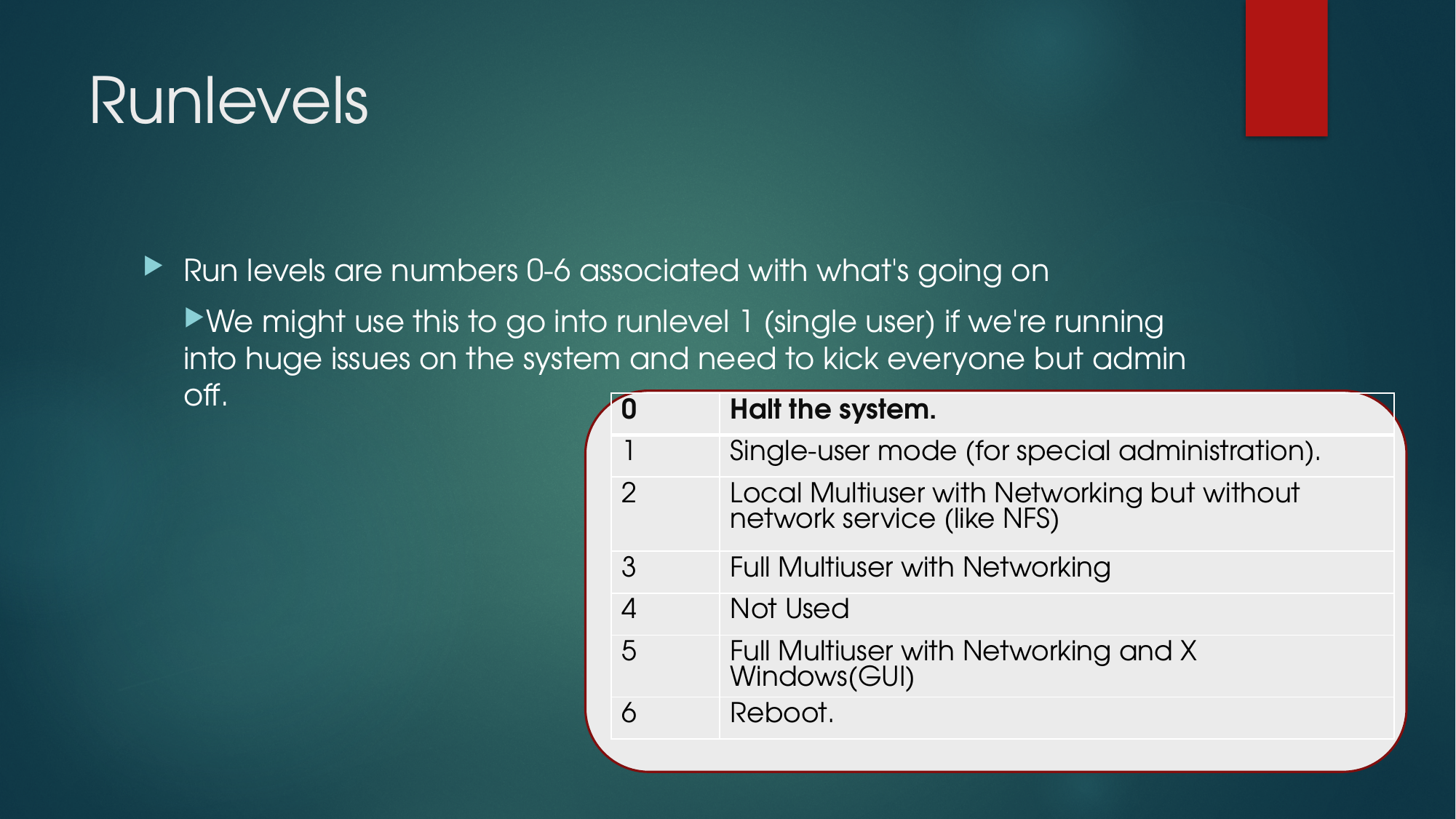

# Runlevels
Run levels are numbers 0-6 associated with what's going on
We might use this to go into runlevel 1 (single user) if we're running into huge issues on the system and need to kick everyone but admin off.

| 0 | Halt the system. |
| --- | --- |
| 1 | Single-user mode (for special administration). |
| 2 | Local Multiuser with Networking but without network service (like NFS) |
| 3 | Full Multiuser with Networking |
| 4 | Not Used |
| 5 | Full Multiuser with Networking and X Windows(GUI) |
| 6 | Reboot. |